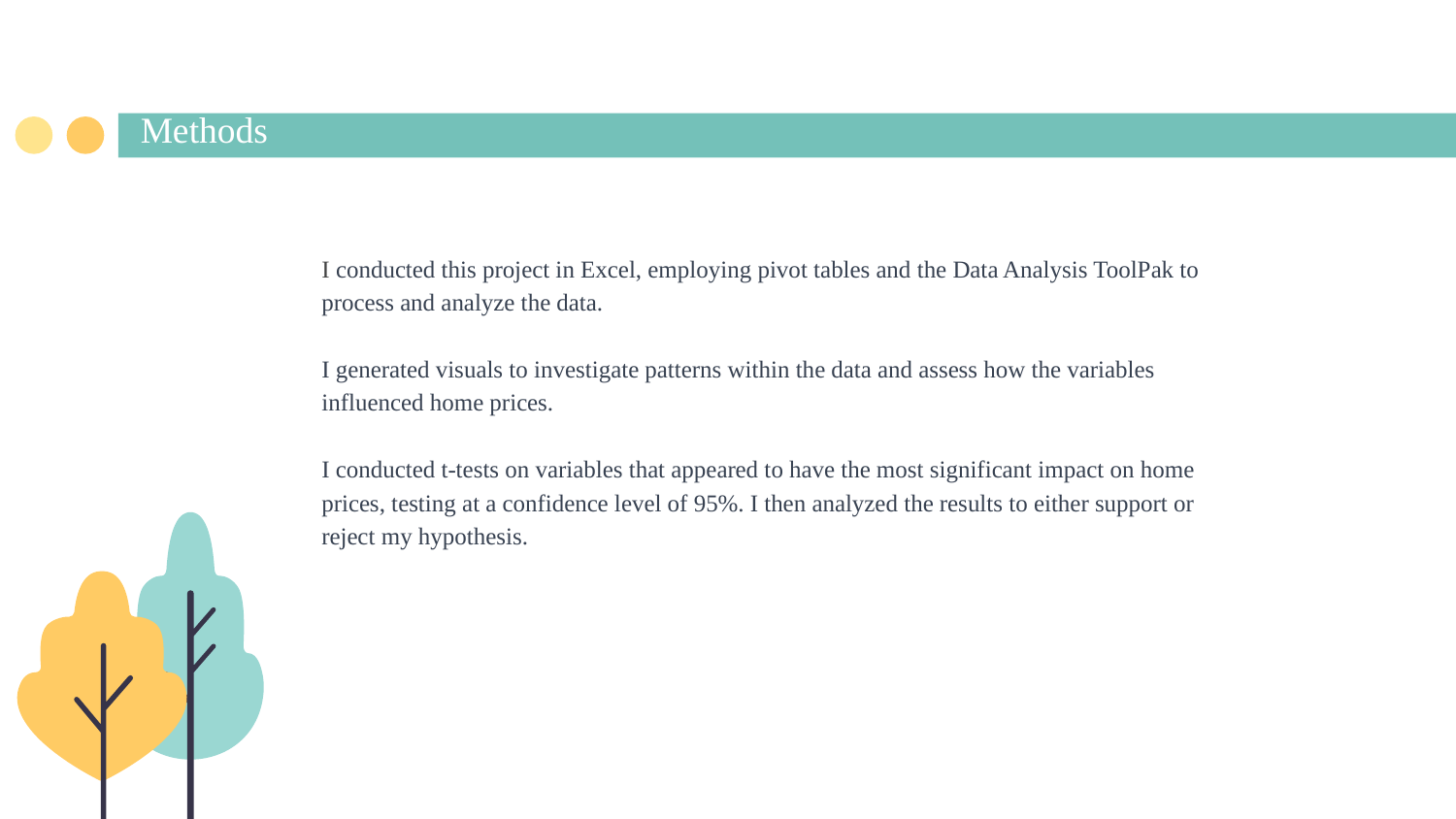

# Methods
I conducted this project in Excel, employing pivot tables and the Data Analysis ToolPak to process and analyze the data.

I generated visuals to investigate patterns within the data and assess how the variables influenced home prices.

I conducted t-tests on variables that appeared to have the most significant impact on home prices, testing at a confidence level of 95%. I then analyzed the results to either support or reject my hypothesis.